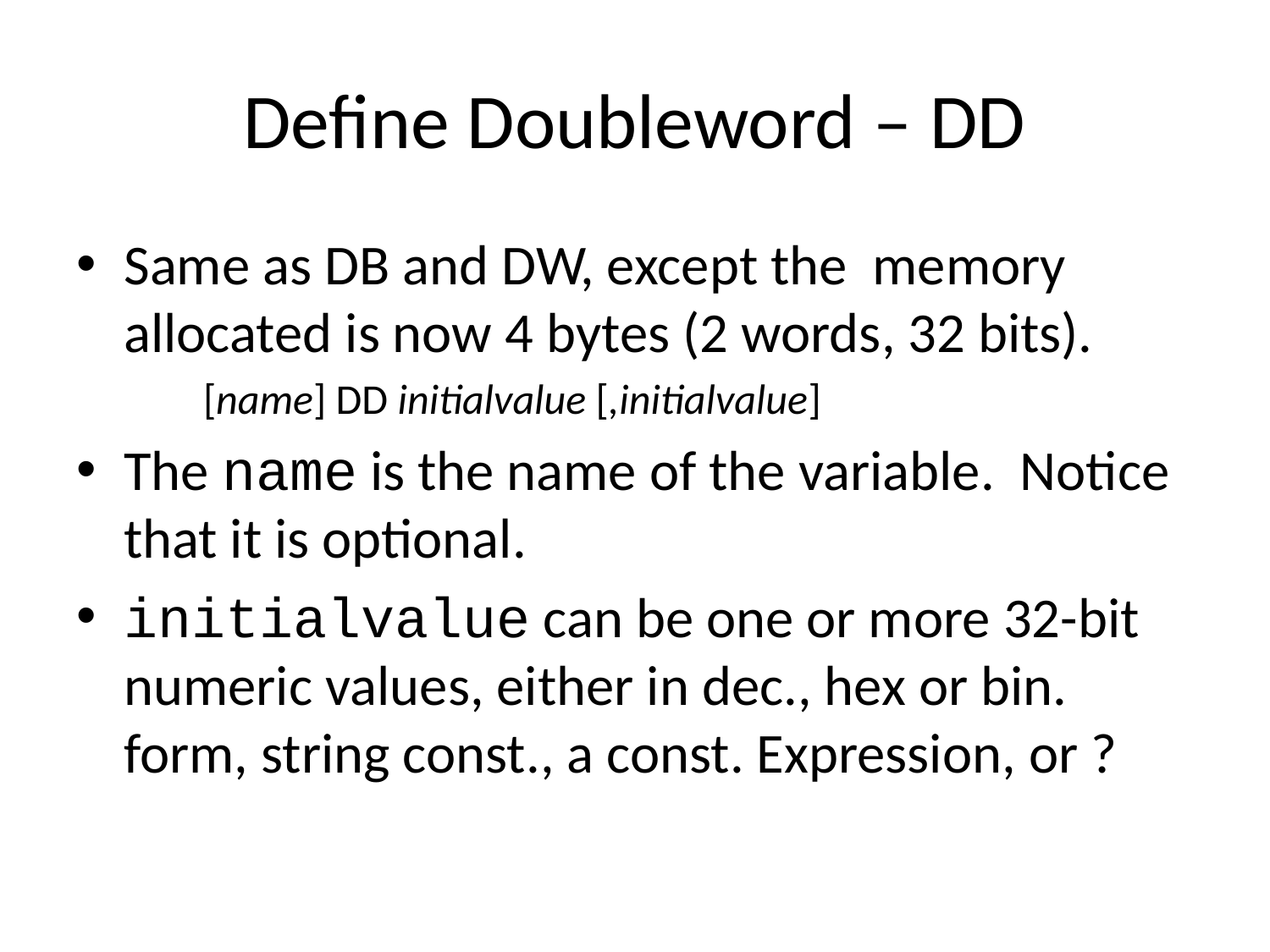

# Define Doubleword – DD
Same as DB and DW, except the  memory allocated is now 4 bytes (2 words, 32 bits).
[name] DD initialvalue [,initialvalue]
The name is the name of the variable.  Notice that it is optional.
initialvalue can be one or more 32-bit numeric values, either in dec., hex or bin. form, string const., a const. Expression, or ?